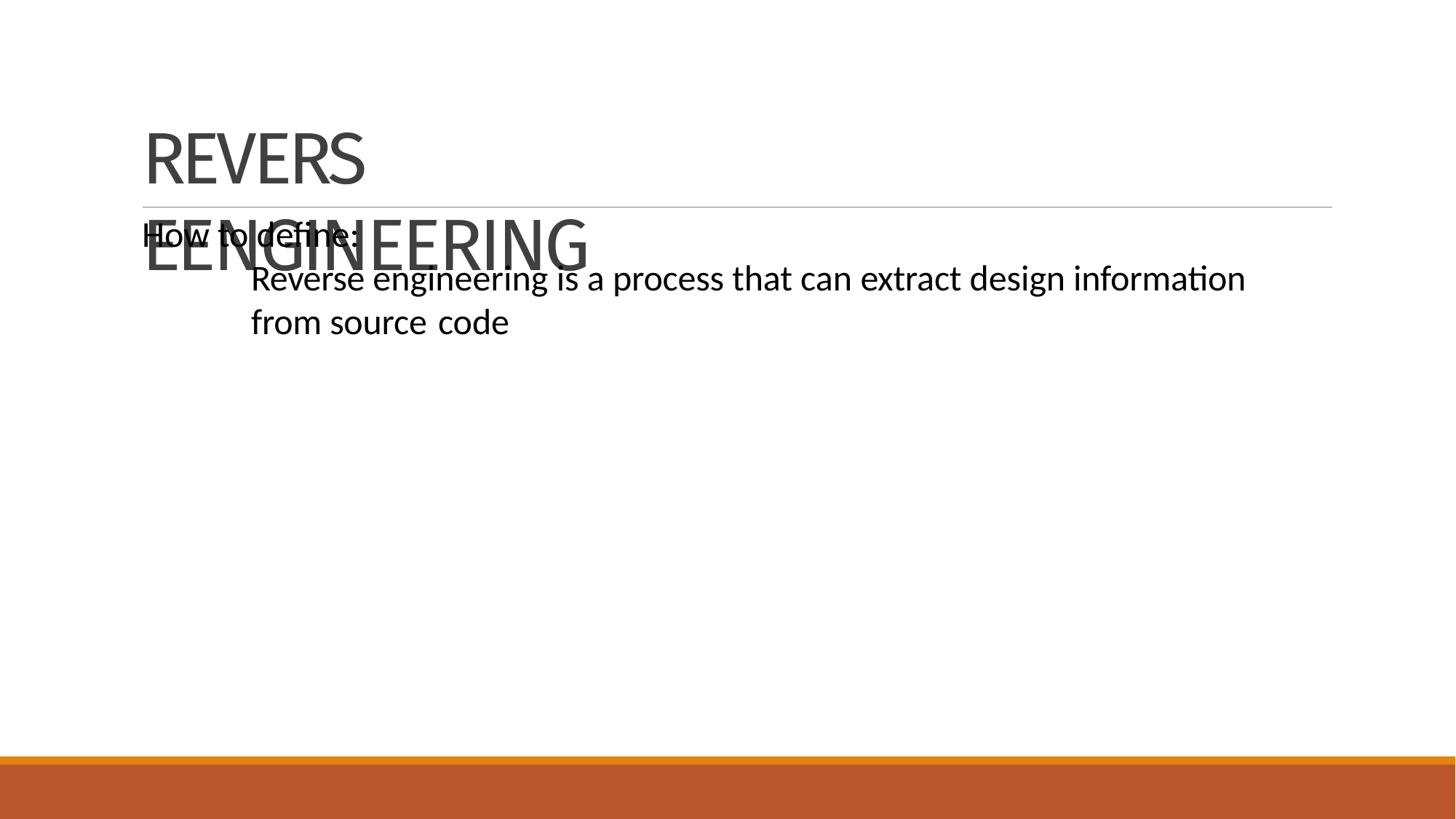

# REVERS EENGINEERING

How to define:
Reverse engineering is a process that can extract design information from source code